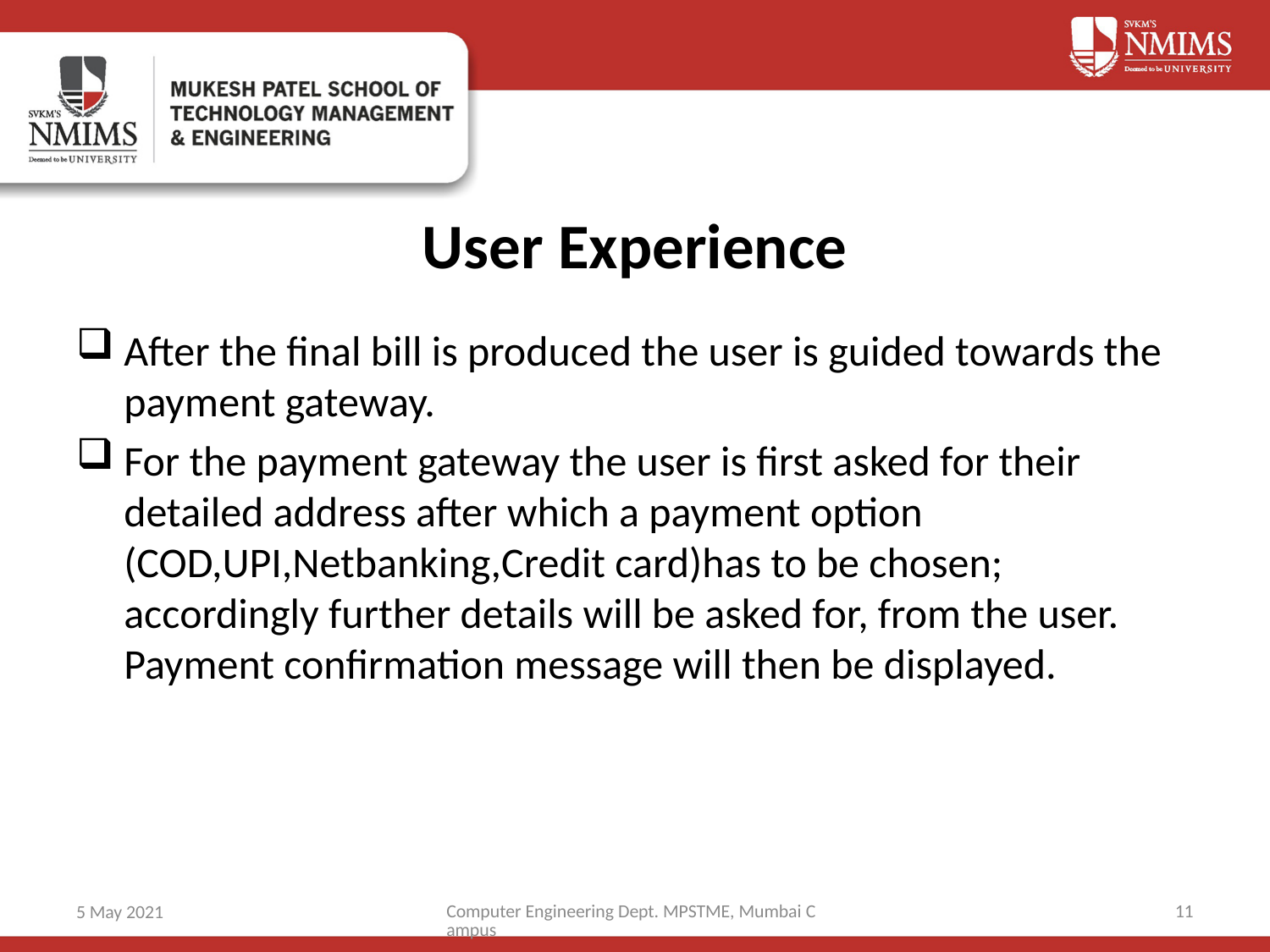

# User Experience
After the final bill is produced the user is guided towards the payment gateway.
For the payment gateway the user is first asked for their detailed address after which a payment option (COD,UPI,Netbanking,Credit card)has to be chosen; accordingly further details will be asked for, from the user. Payment confirmation message will then be displayed.

Computer Engineering Dept. MPSTME, Mumbai Campus
11
5 May 2021